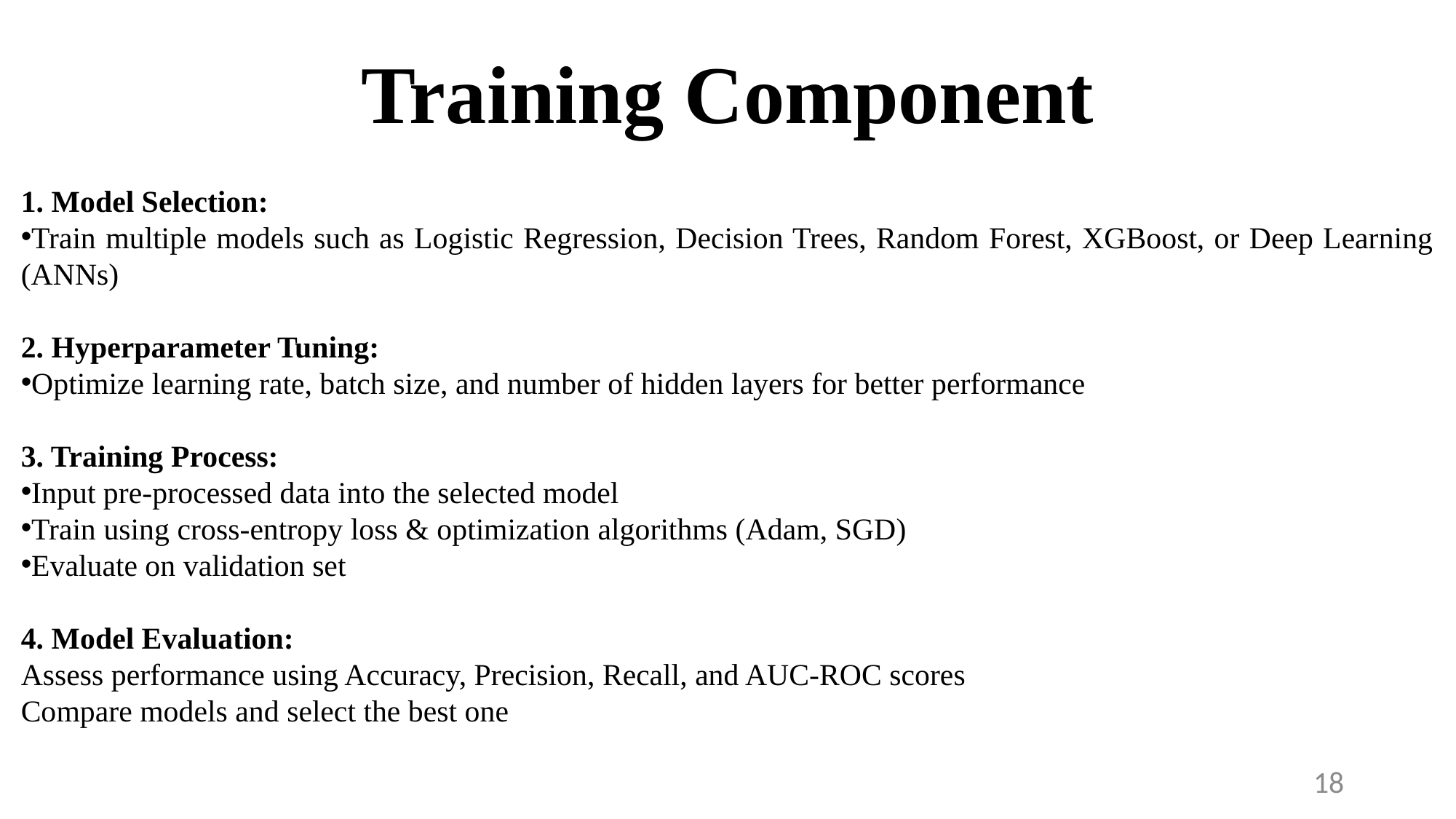

# Training Component
1. Model Selection:
Train multiple models such as Logistic Regression, Decision Trees, Random Forest, XGBoost, or Deep Learning (ANNs)

2. Hyperparameter Tuning:
Optimize learning rate, batch size, and number of hidden layers for better performance

3. Training Process:
Input pre-processed data into the selected model
Train using cross-entropy loss & optimization algorithms (Adam, SGD)
Evaluate on validation set

4. Model Evaluation:
Assess performance using Accuracy, Precision, Recall, and AUC-ROC scores
Compare models and select the best one

18